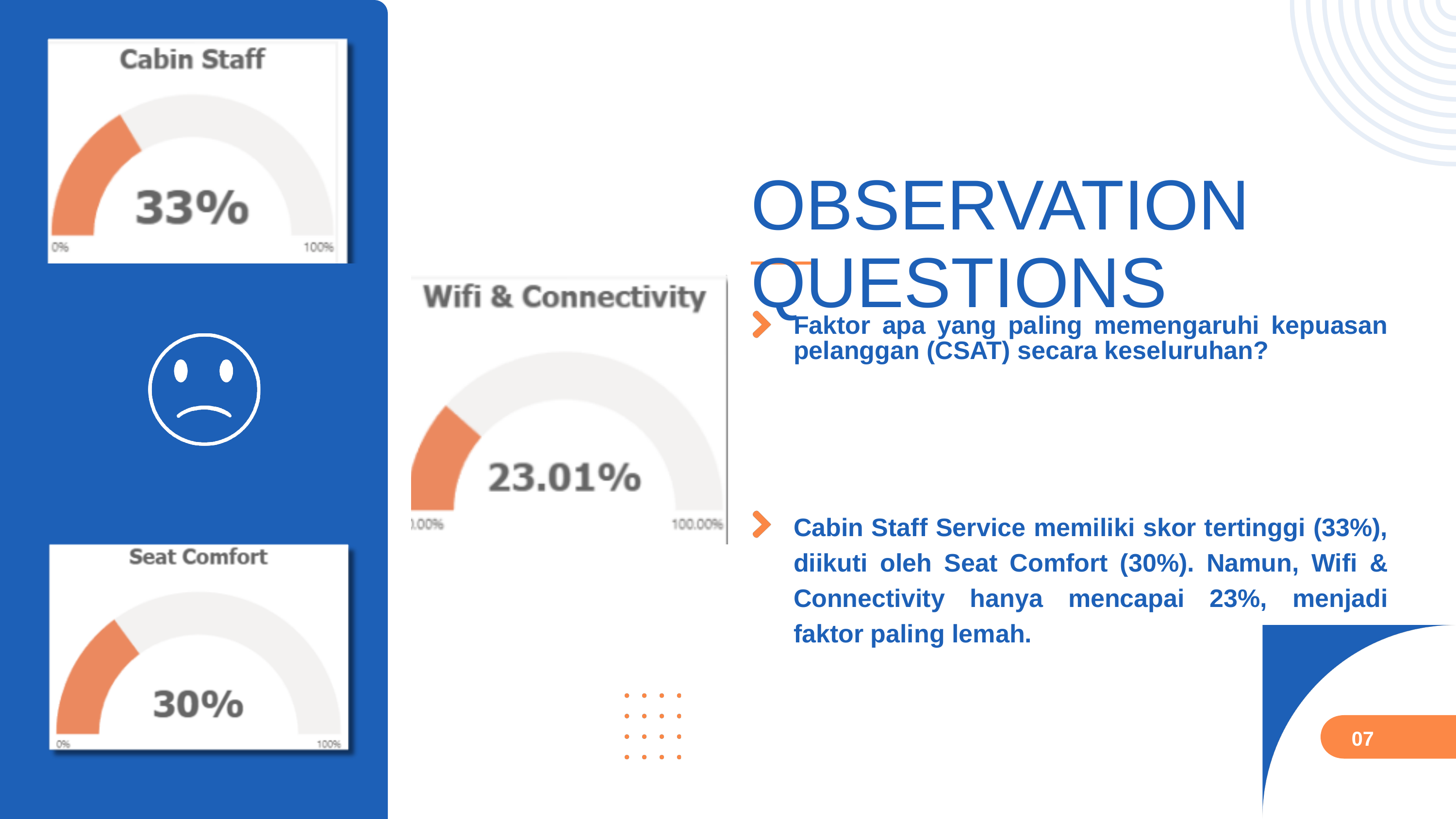

OBSERVATION QUESTIONS

Faktor apa yang paling memengaruhi kepuasan pelanggan (CSAT) secara keseluruhan?

Cabin Staff Service memiliki skor tertinggi (33%), diikuti oleh Seat Comfort (30%). Namun, Wifi & Connectivity hanya mencapai 23%, menjadi faktor paling lemah.

07